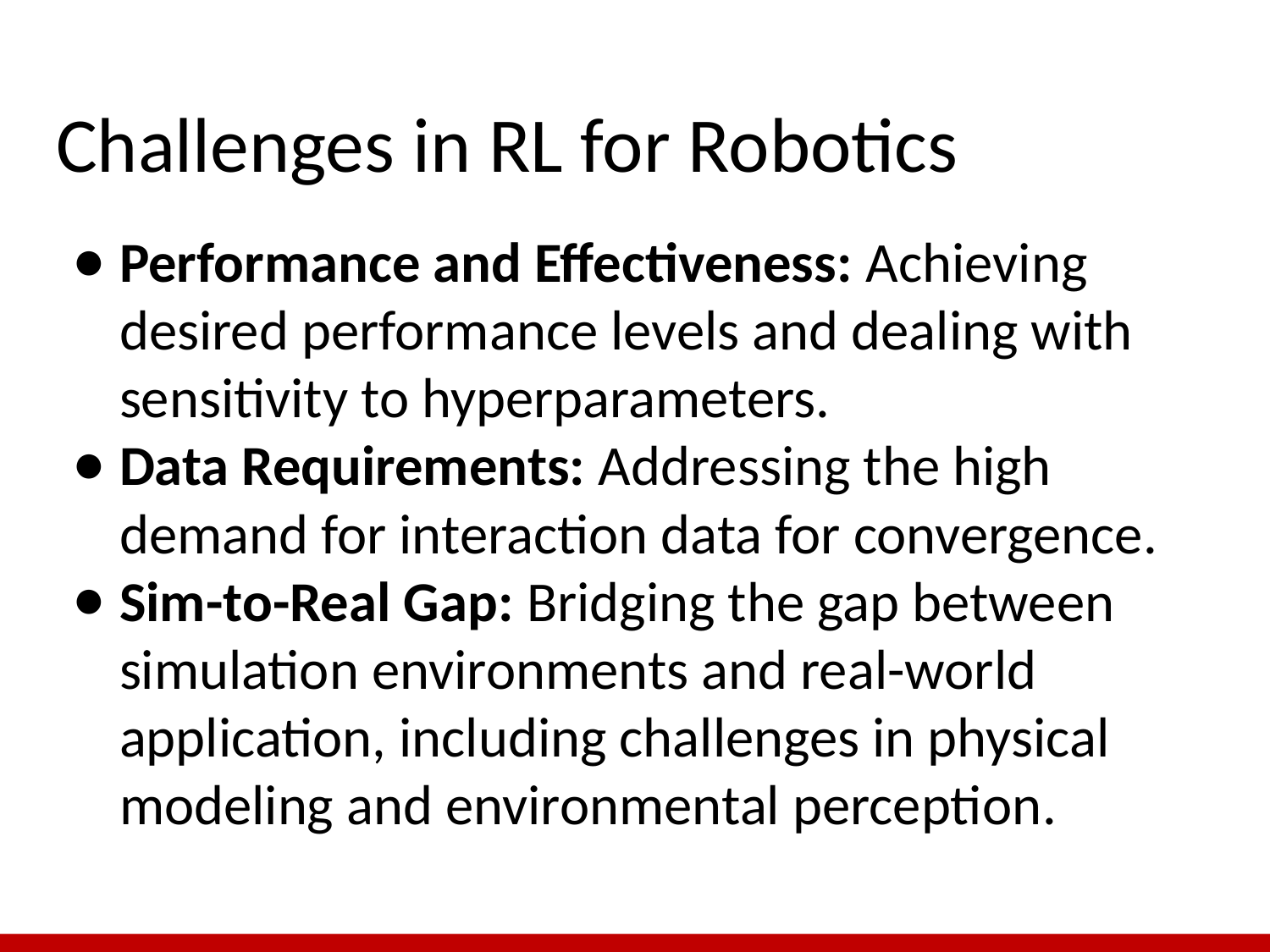

# Challenges in RL for Robotics
Performance and Effectiveness: Achieving desired performance levels and dealing with sensitivity to hyperparameters.
Data Requirements: Addressing the high demand for interaction data for convergence.
Sim-to-Real Gap: Bridging the gap between simulation environments and real-world application, including challenges in physical modeling and environmental perception​​.